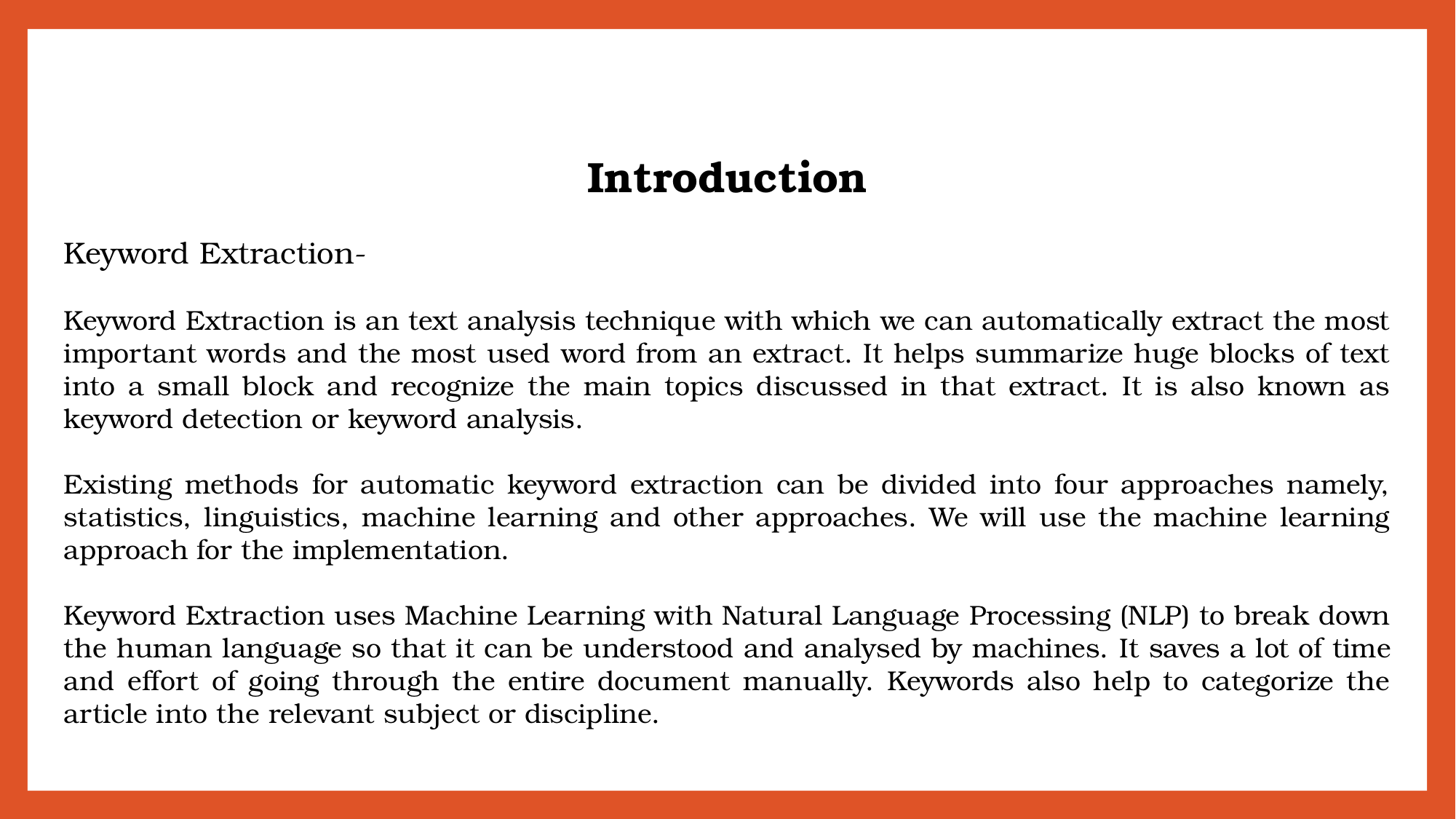

Introduction

Keyword Extraction-

Keyword Extraction is an text analysis technique with which we can automatically extract the most important words and the most used word from an extract. It helps summarize huge blocks of text into a small block and recognize the main topics discussed in that extract. It is also known as keyword detection or keyword analysis.

Existing methods for automatic keyword extraction can be divided into four approaches namely, statistics, linguistics, machine learning and other approaches. We will use the machine learning approach for the implementation.

Keyword Extraction uses Machine Learning with Natural Language Processing (NLP) to break down the human language so that it can be understood and analysed by machines. It saves a lot of time and effort of going through the entire document manually. Keywords also help to categorize the article into the relevant subject or discipline.